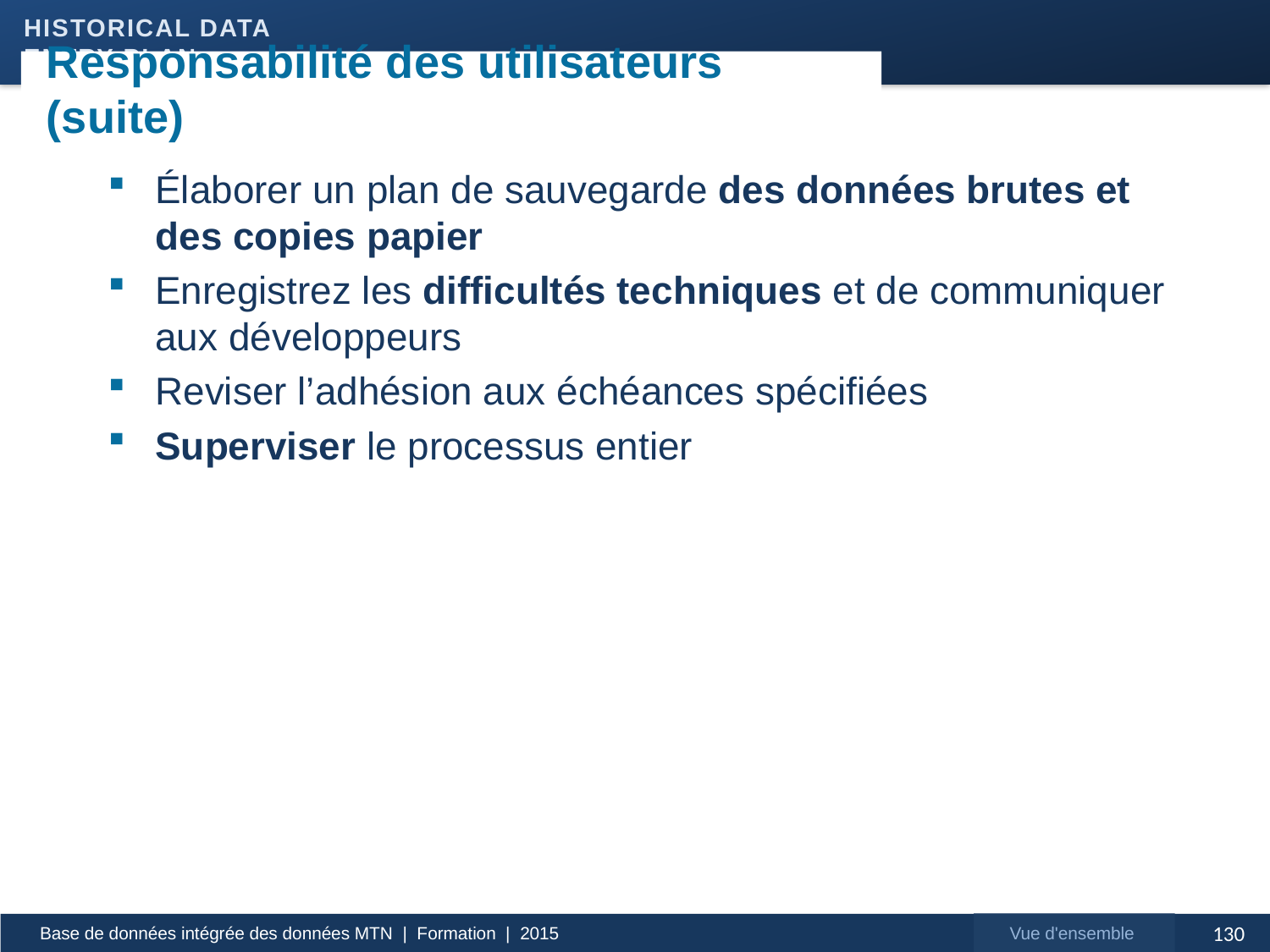

Historical data entry plan
# Responsabilité des utilisateurs (suite)
Élaborer un plan de sauvegarde des données brutes et des copies papier
Enregistrez les difficultés techniques et de communiquer aux développeurs
Reviser l’adhésion aux échéances spécifiées
Superviser le processus entier